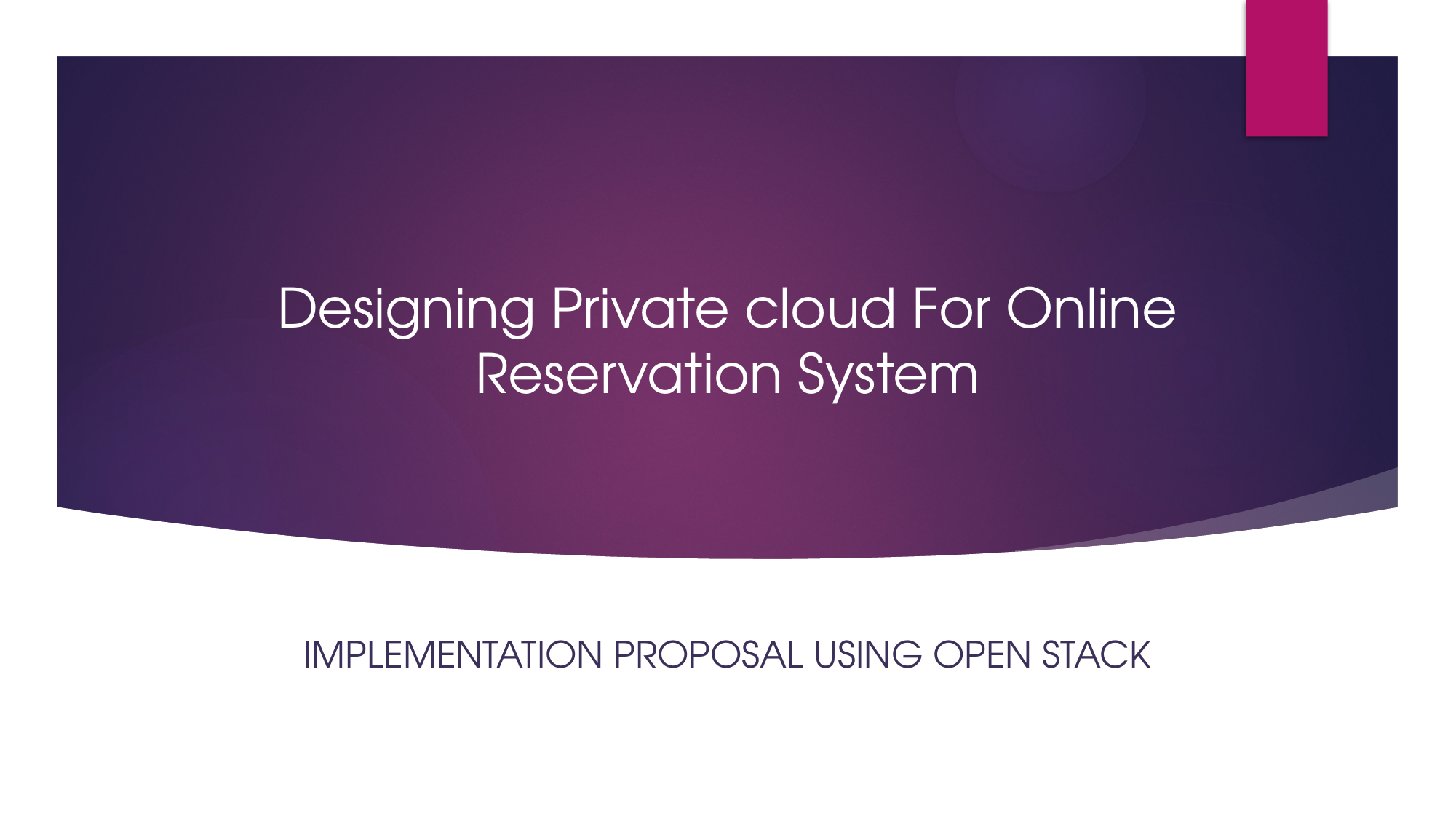

# Designing Private cloud For Online Reservation System
Implementation proposal using Open stack